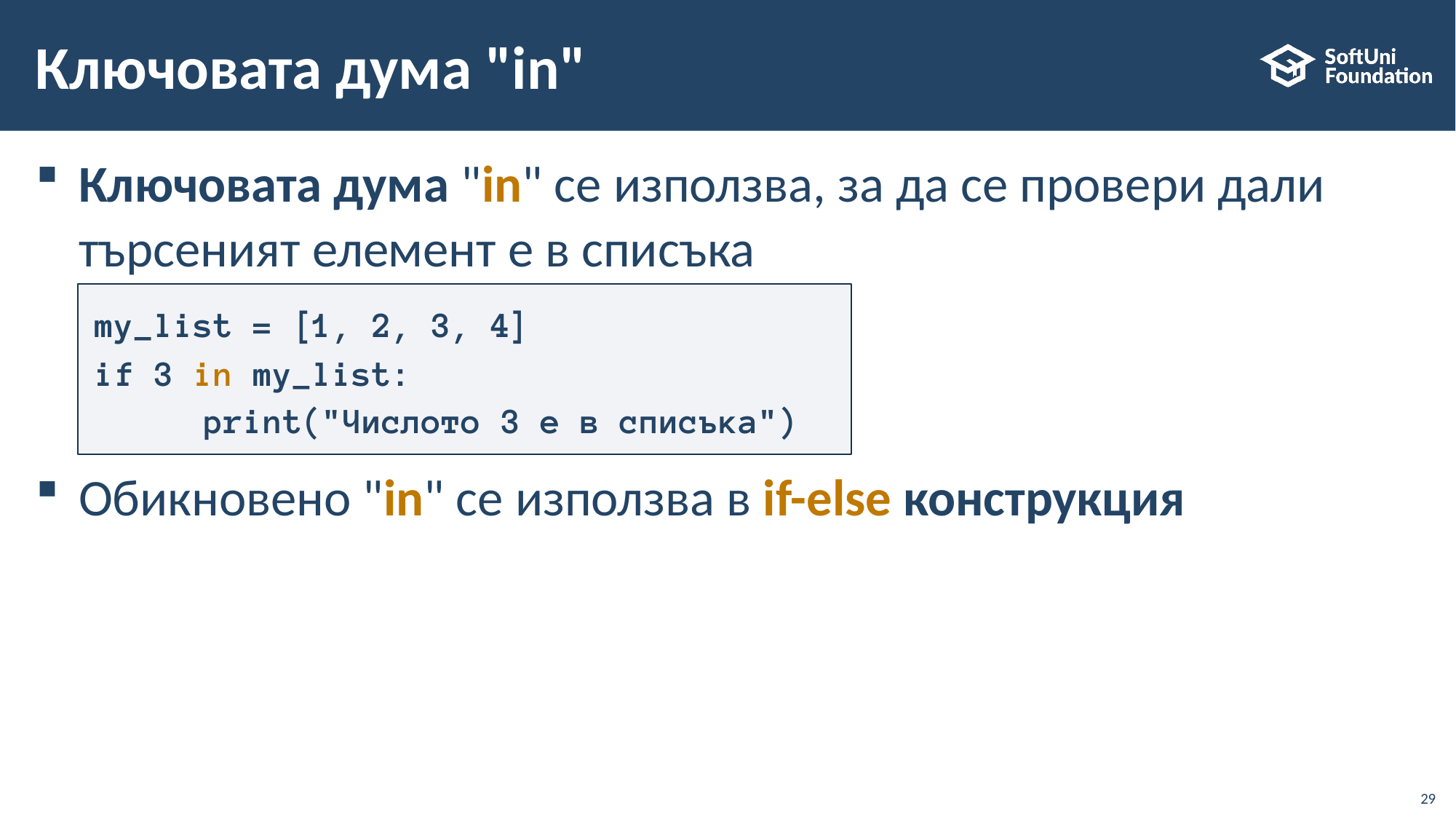

# Ключовата дума "in"
Ключовата дума "in" се използва, за да се провери дали търсеният елемент е в списъка

Обикновено "in" се използва в if-else конструкция
my_list = [1, 2, 3, 4]
if 3 in my_list:
	print("Числото 3 е в списъка")
29